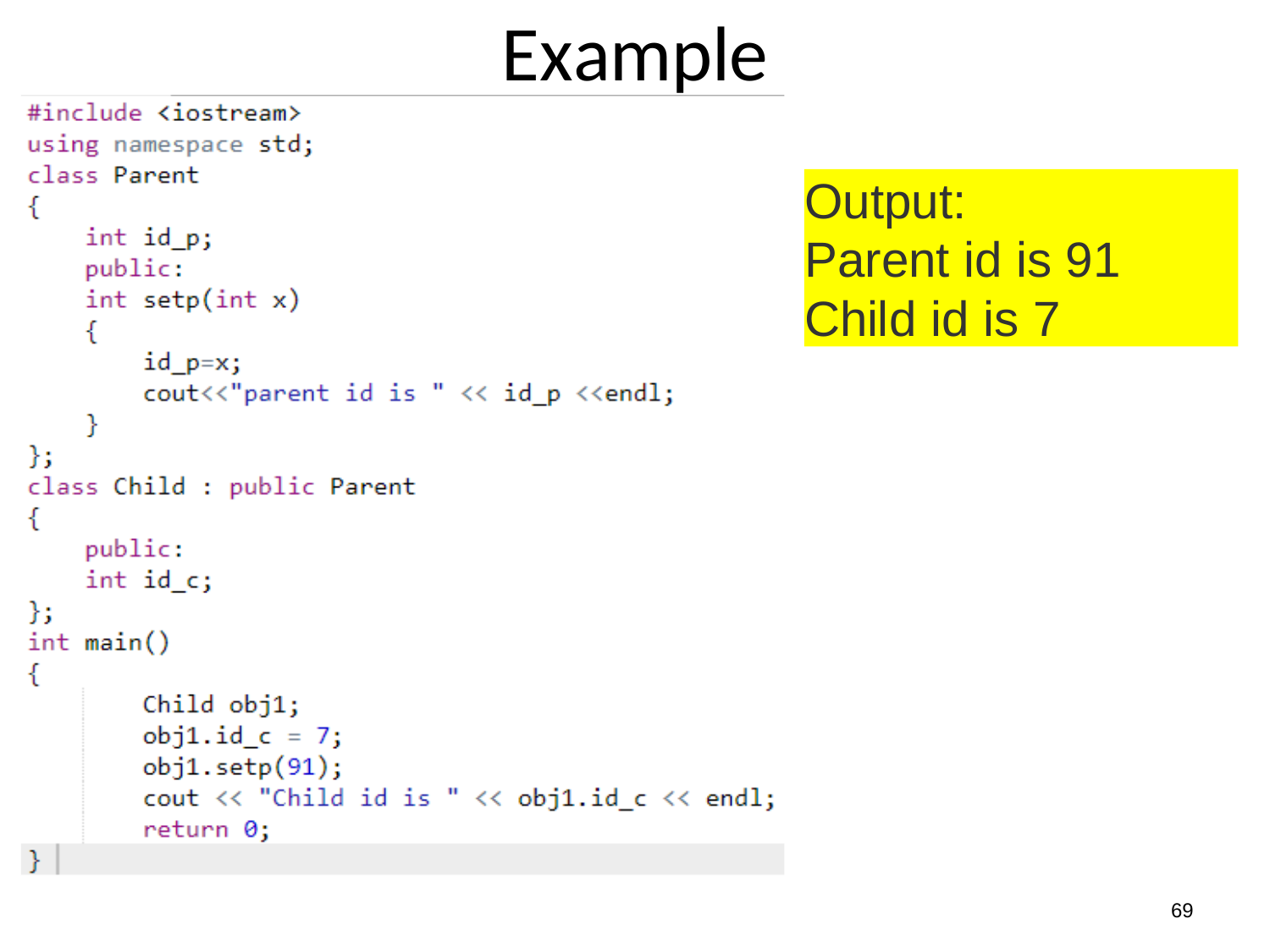

Example

Output: Parent id is 91 Child id is 7
69